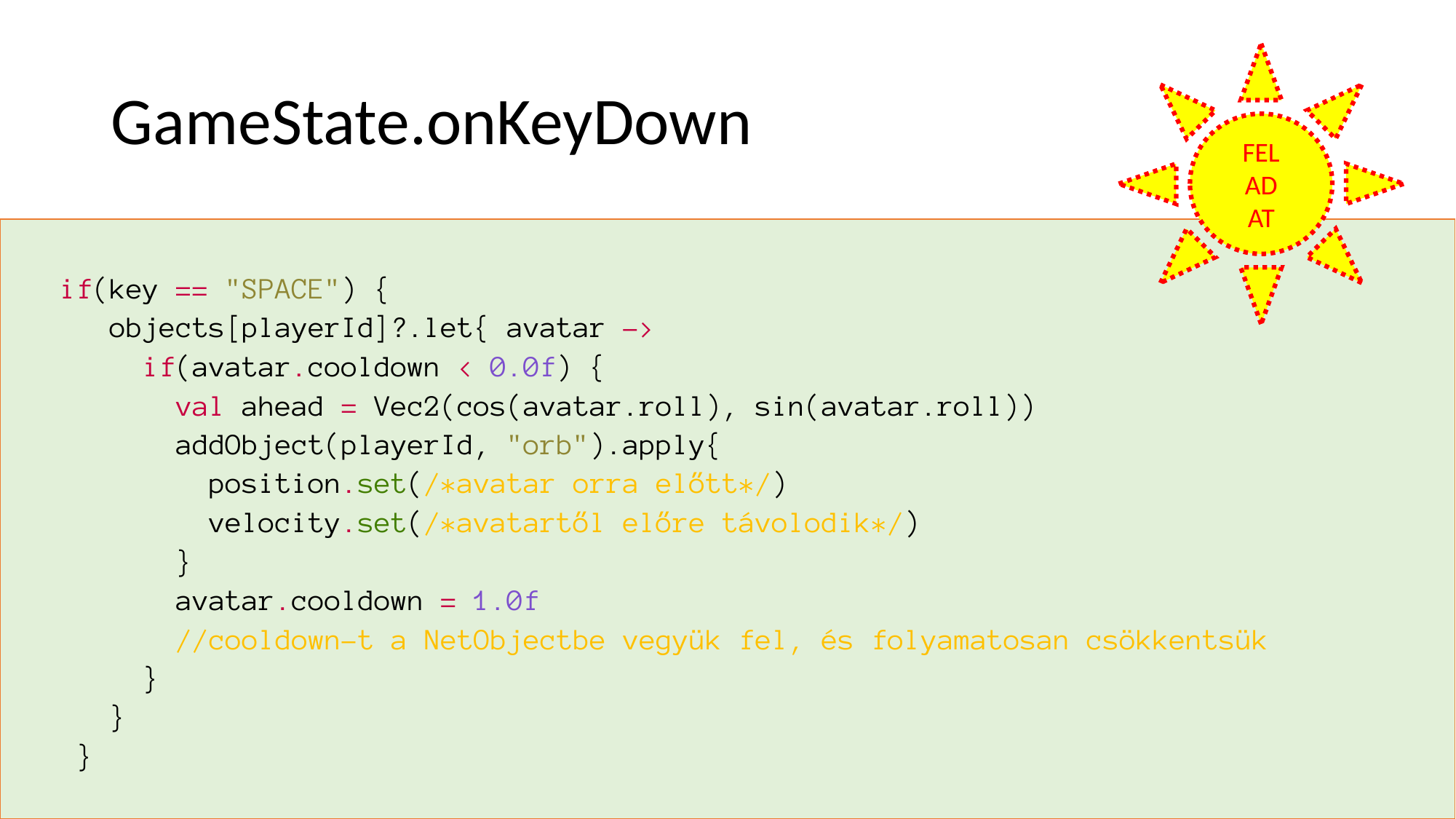

# GameState.onKeyDown
FEL
AD
AT
   if(key == "SPACE") {
      objects[playerId]?.let{ avatar ->
        if(avatar.cooldown < 0.0f) {
          val ahead = Vec2(cos(avatar.roll), sin(avatar.roll))
          addObject(playerId, "orb").apply{
            position.set(/*avatar orra előtt*/)
            velocity.set(/*avatartől előre távolodik*/)
          }
          avatar.cooldown = 1.0f
          //cooldown-t a NetObjectbe vegyük fel, és folyamatosan csökkentsük
        }
      }
    }